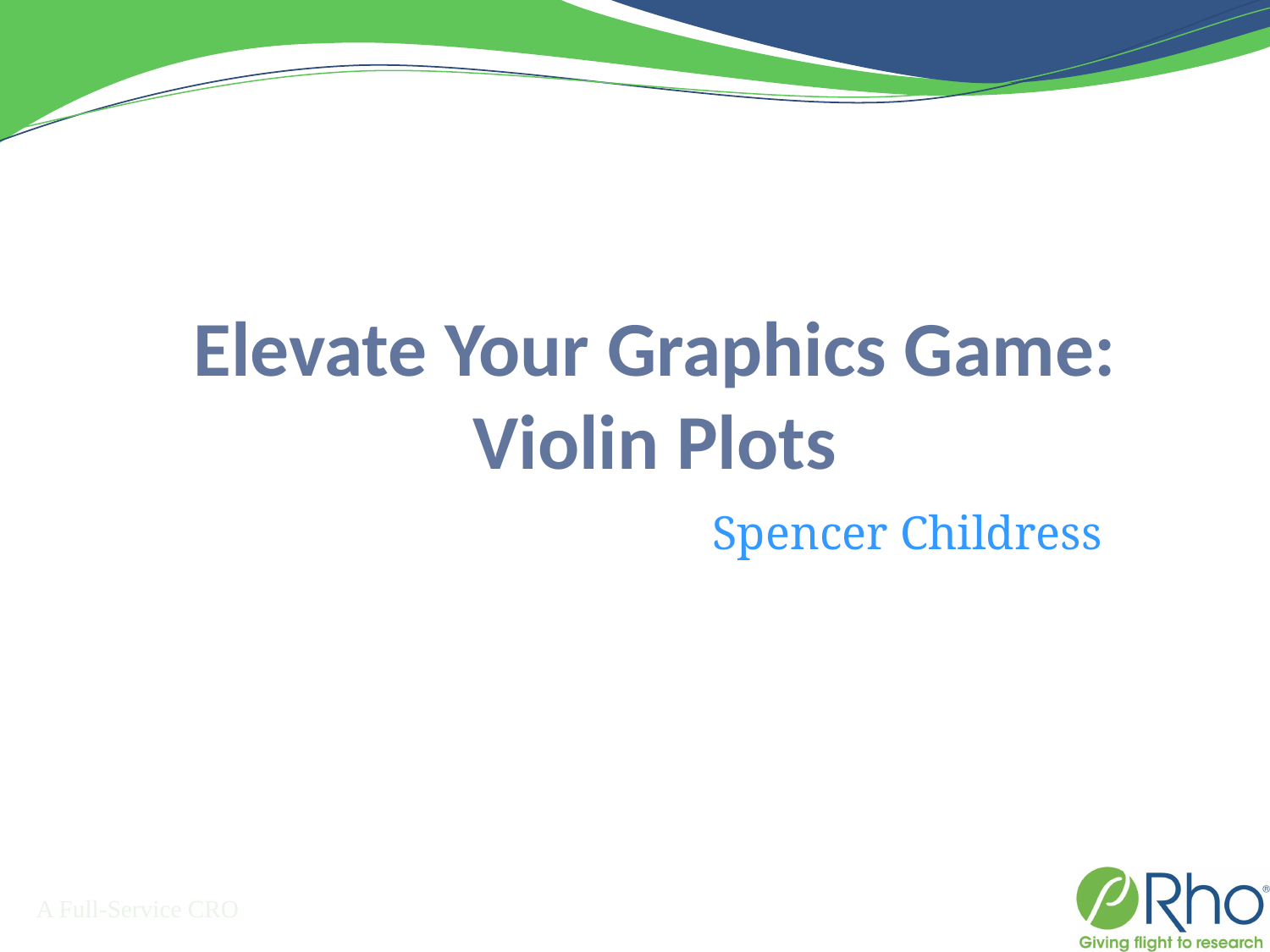

# Elevate Your Graphics Game: Violin Plots
Spencer Childress